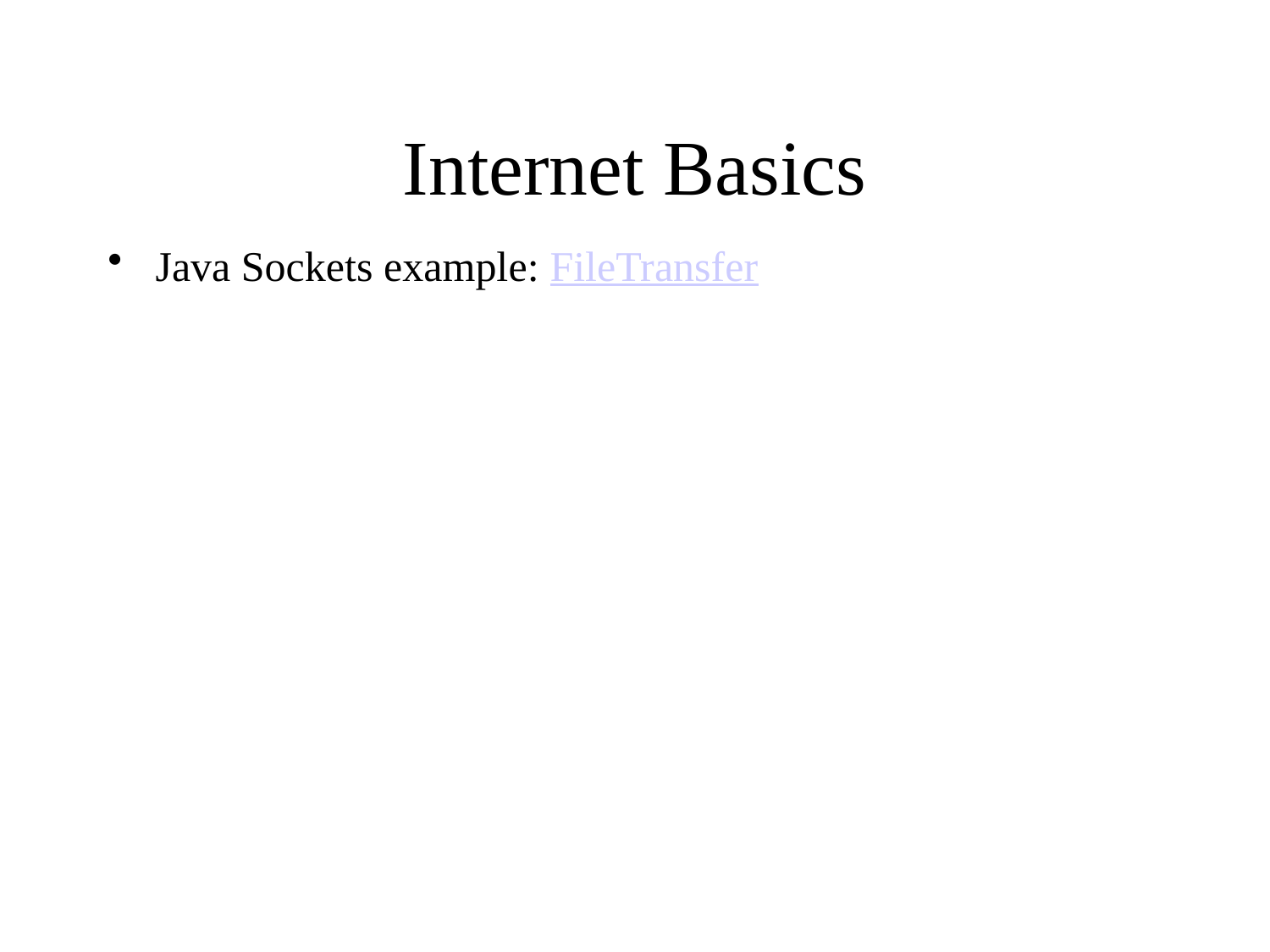

# Internet Basics
Java Sockets example: FileTransfer